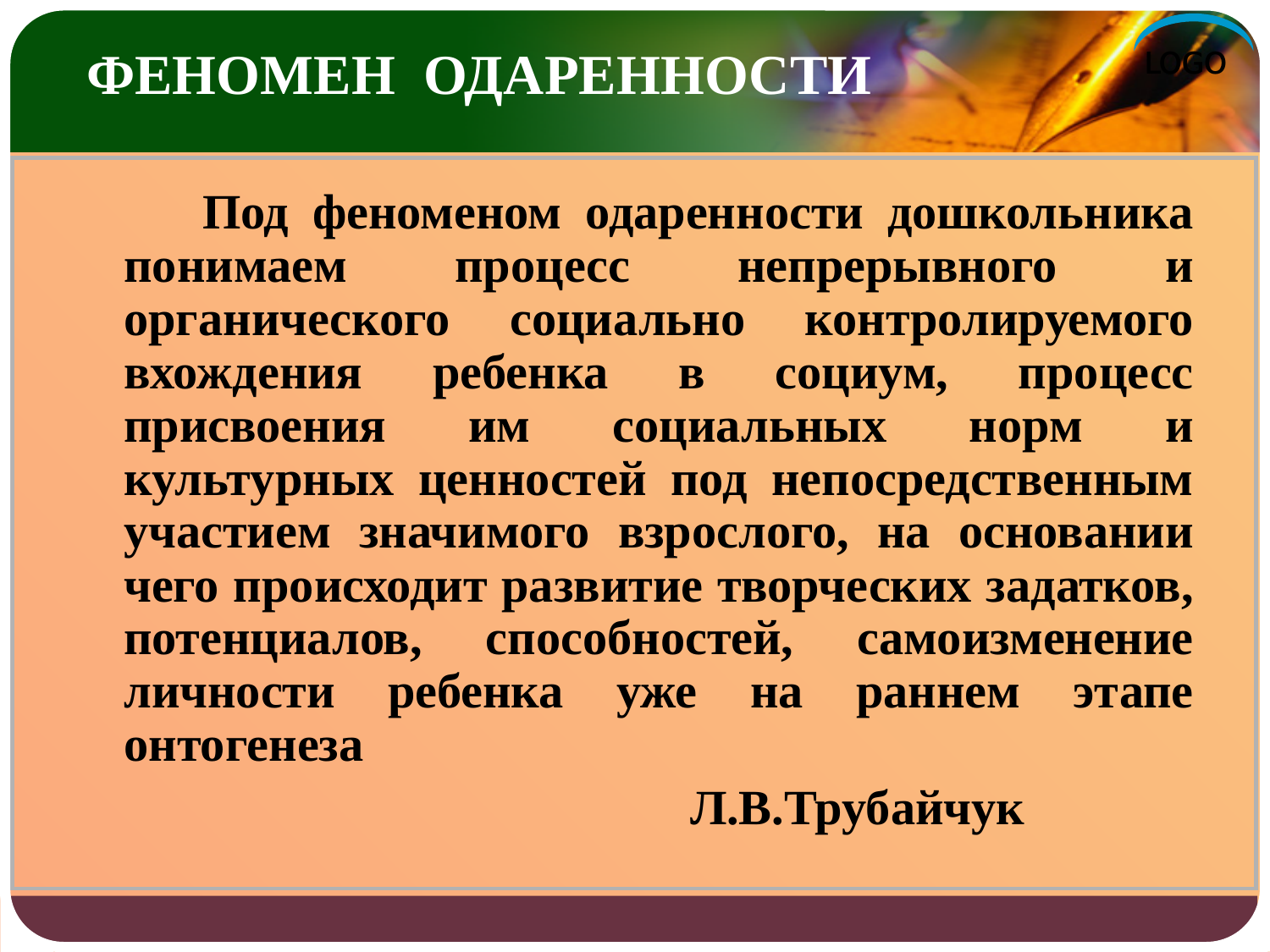

ФЕНОМЕН  ОДАРЕННОСТИ
     Под феноменом одаренности дошкольника понимаем процесс непрерывного и органического социально контролируемого вхождения ребенка в социум, процесс присвоения им социальных норм и культурных ценностей под непосредственным участием значимого взрослого, на основании чего происходит развитие творческих задатков, потенциалов, способностей, самоизменение личности ребенка уже на раннем этапе онтогенеза
                                                  Л.В.Трубайчук